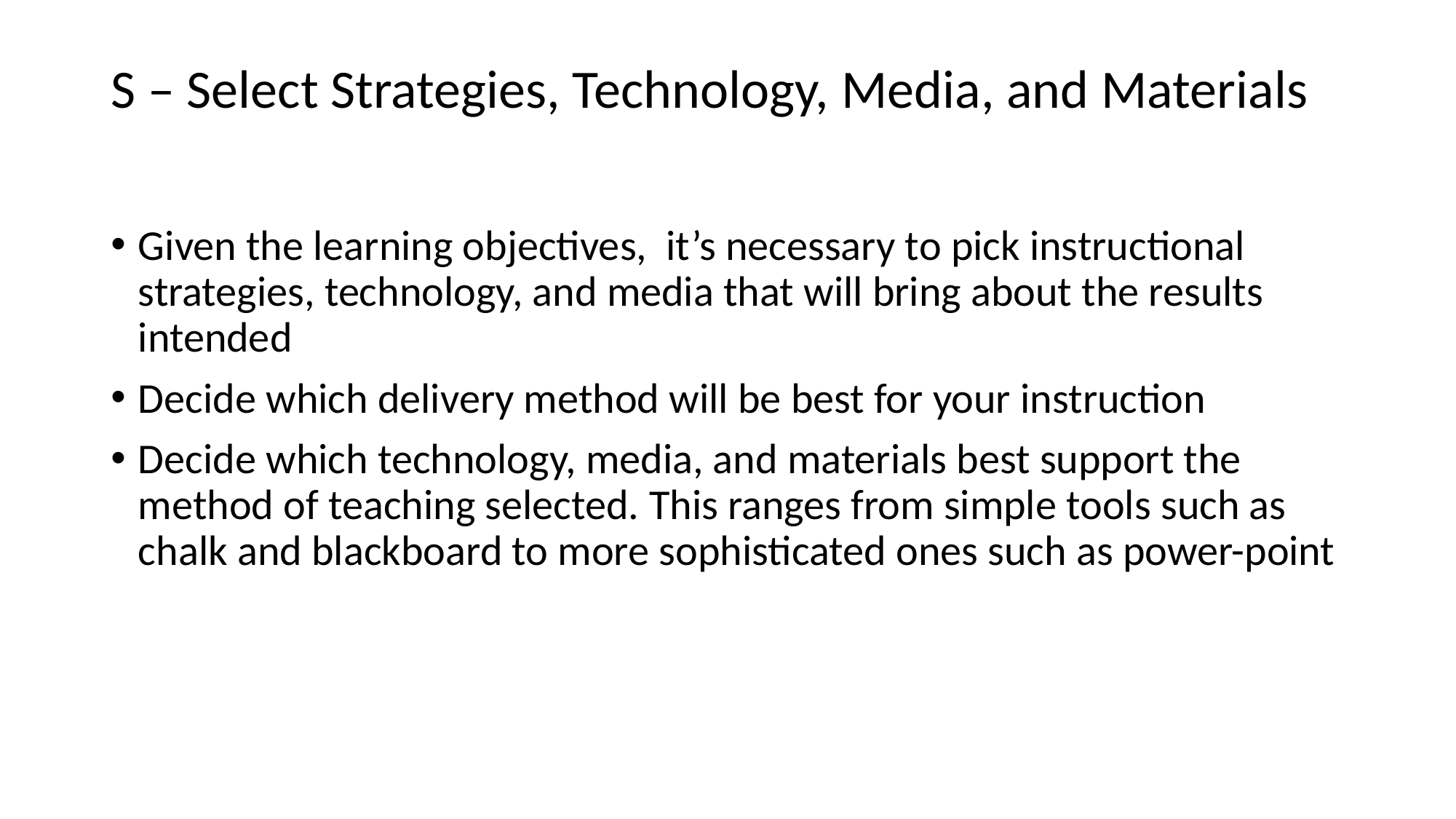

# S – Select Strategies, Technology, Media, and Materials
Given the learning objectives,  it’s necessary to pick instructional strategies, technology, and media that will bring about the results intended
Decide which delivery method will be best for your instruction
Decide which technology, media, and materials best support the method of teaching selected. This ranges from simple tools such as chalk and blackboard to more sophisticated ones such as power-point